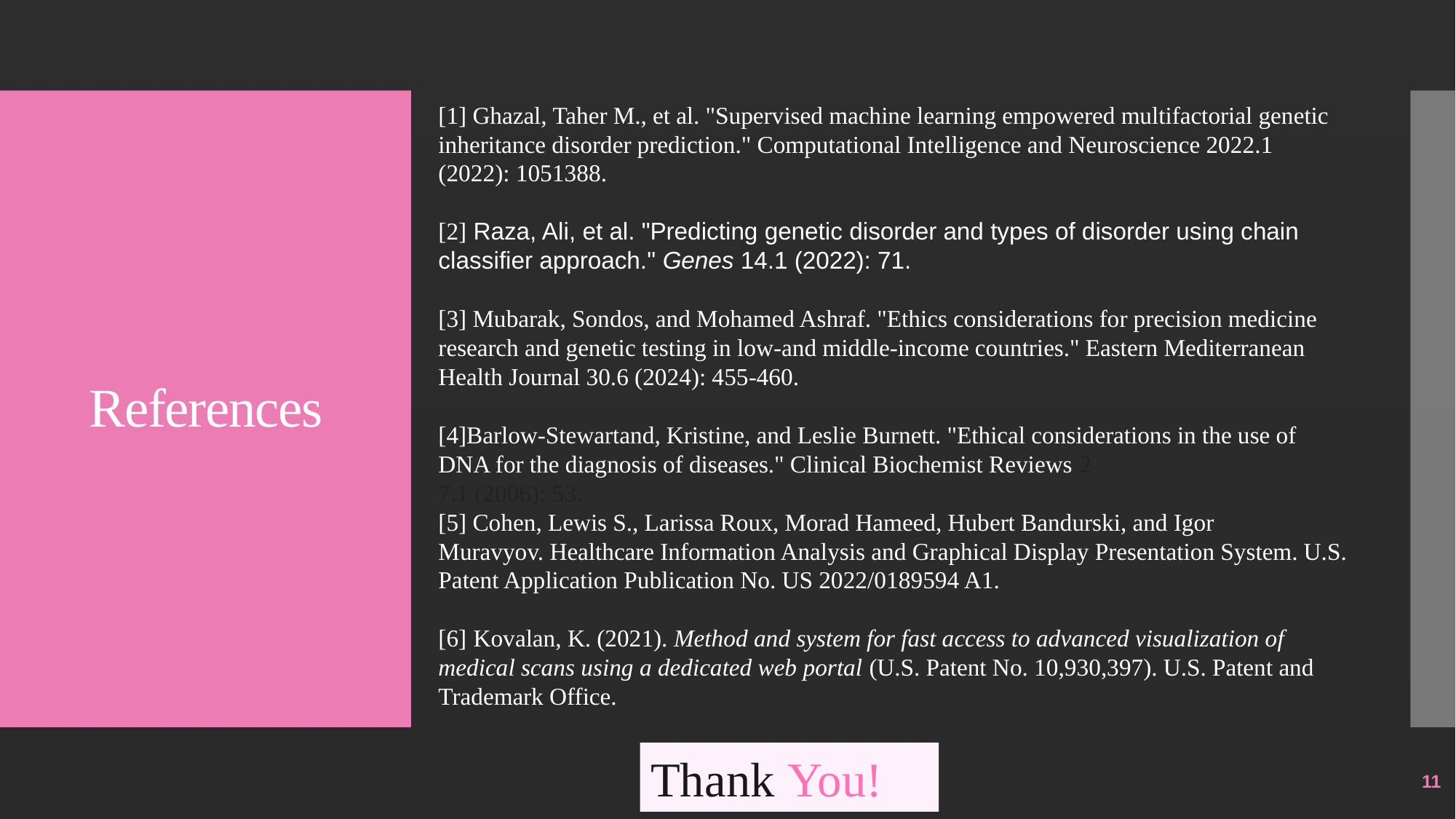

[1] Ghazal, Taher M., et al. "Supervised machine learning empowered multifactorial genetic inheritance disorder prediction." Computational Intelligence and Neuroscience 2022.1 (2022): 1051388.

[2] Raza, Ali, et al. "Predicting genetic disorder and types of disorder using chain classifier approach." Genes 14.1 (2022): 71.

[3] Mubarak, Sondos, and Mohamed Ashraf. "Ethics considerations for precision medicine research and genetic testing in low-and middle-income countries." Eastern Mediterranean Health Journal 30.6 (2024): 455-460.

[4]Barlow-Stewartand, Kristine, and Leslie Burnett. "Ethical considerations in the use of DNA for the diagnosis of diseases." Clinical Biochemist Reviews 2
7.1 (2006): 53.
[5] Cohen, Lewis S., Larissa Roux, Morad Hameed, Hubert Bandurski, and Igor Muravyov. Healthcare Information Analysis and Graphical Display Presentation System. U.S. Patent Application Publication No. US 2022/0189594 A1.

[6] Kovalan, K. (2021). Method and system for fast access to advanced visualization of medical scans using a dedicated web portal (U.S. Patent No. 10,930,397). U.S. Patent and Trademark Office.
# References
Thank You!
11